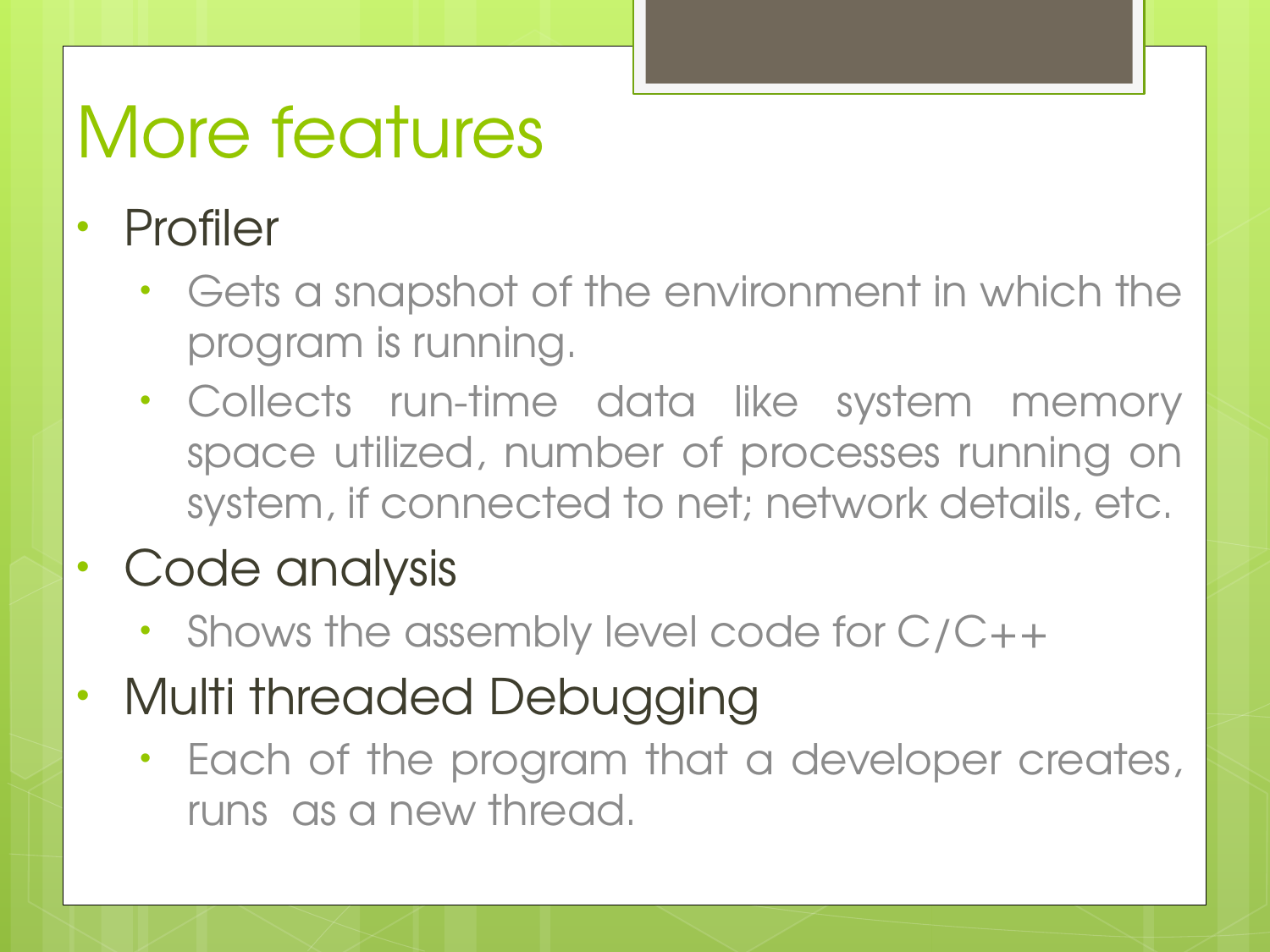

# More features
Profiler
Gets a snapshot of the environment in which the program is running.
Collects run-time data like system memory space utilized, number of processes running on system, if connected to net; network details, etc.
Code analysis
Shows the assembly level code for C/C++
Multi threaded Debugging
Each of the program that a developer creates, runs  as a new thread.